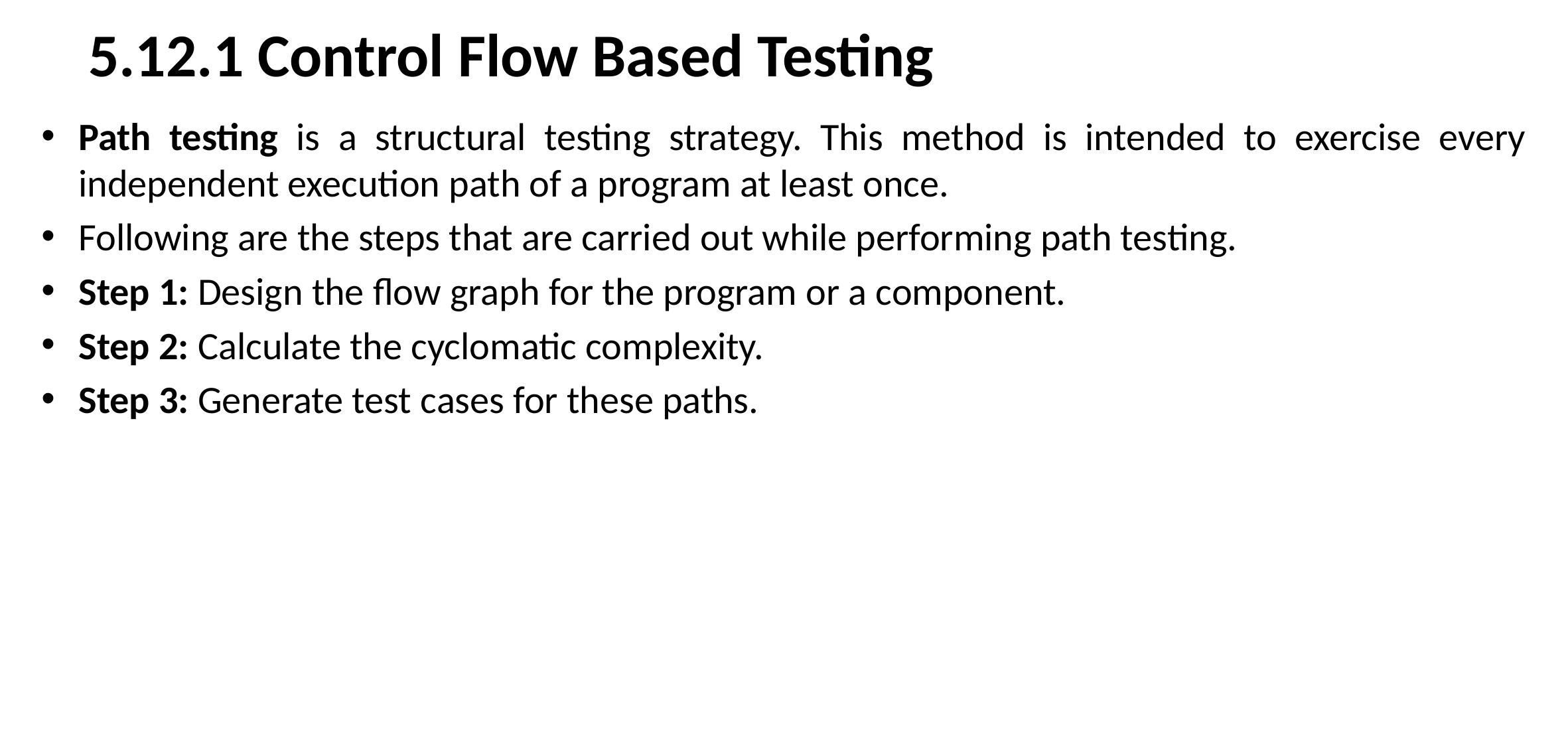

# 5.12.1 Control Flow Based Testing
Path testing is a structural testing strategy. This method is intended to exercise every independent execution path of a program at least once.
Following are the steps that are carried out while performing path testing.
Step 1: Design the flow graph for the program or a component.
Step 2: Calculate the cyclomatic complexity.
Step 3: Generate test cases for these paths.